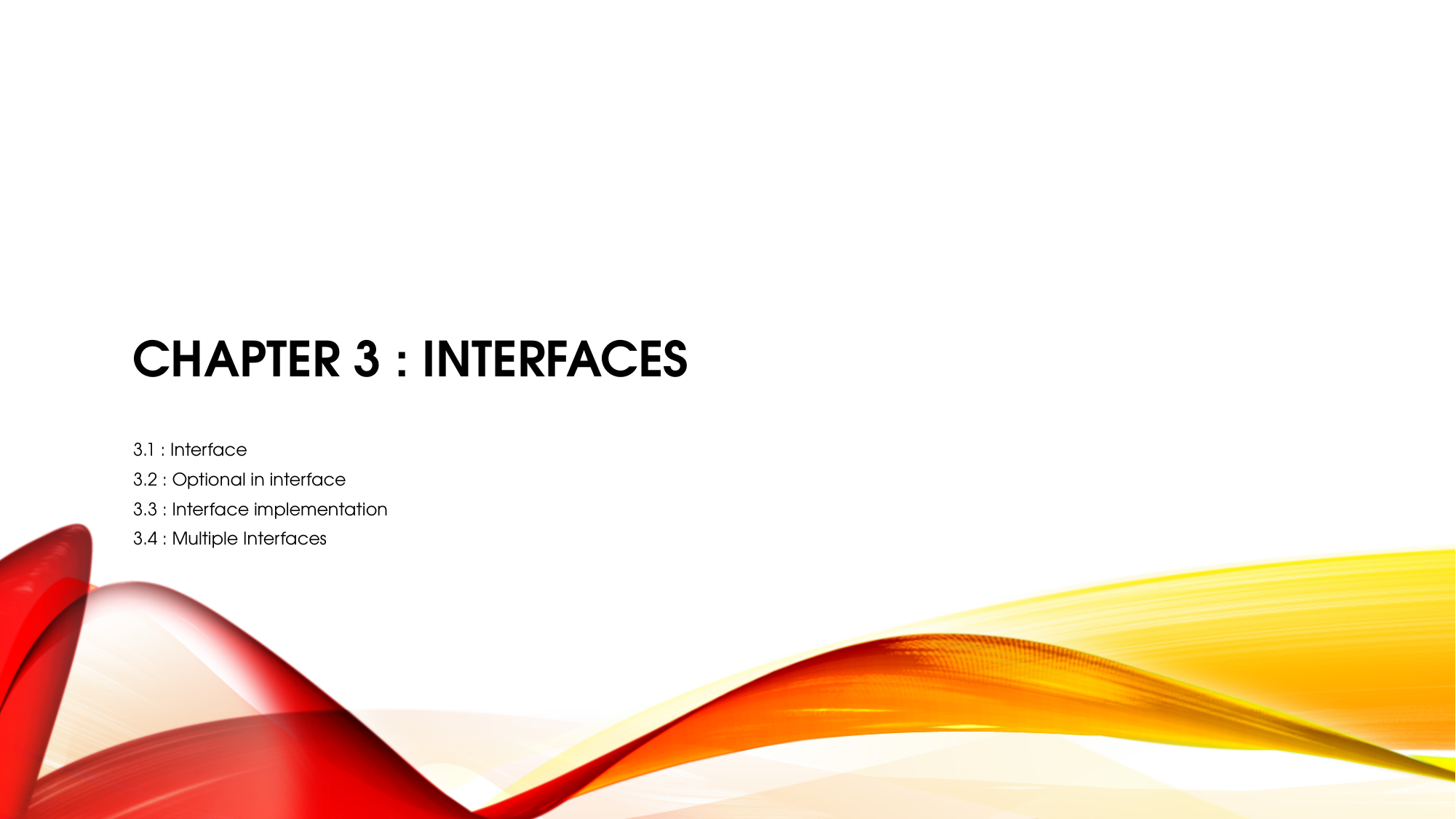

# Chapter 3 : interfaces
3.1 : Interface
3.2 : Optional in interface
3.3 : Interface implementation
3.4 : Multiple Interfaces